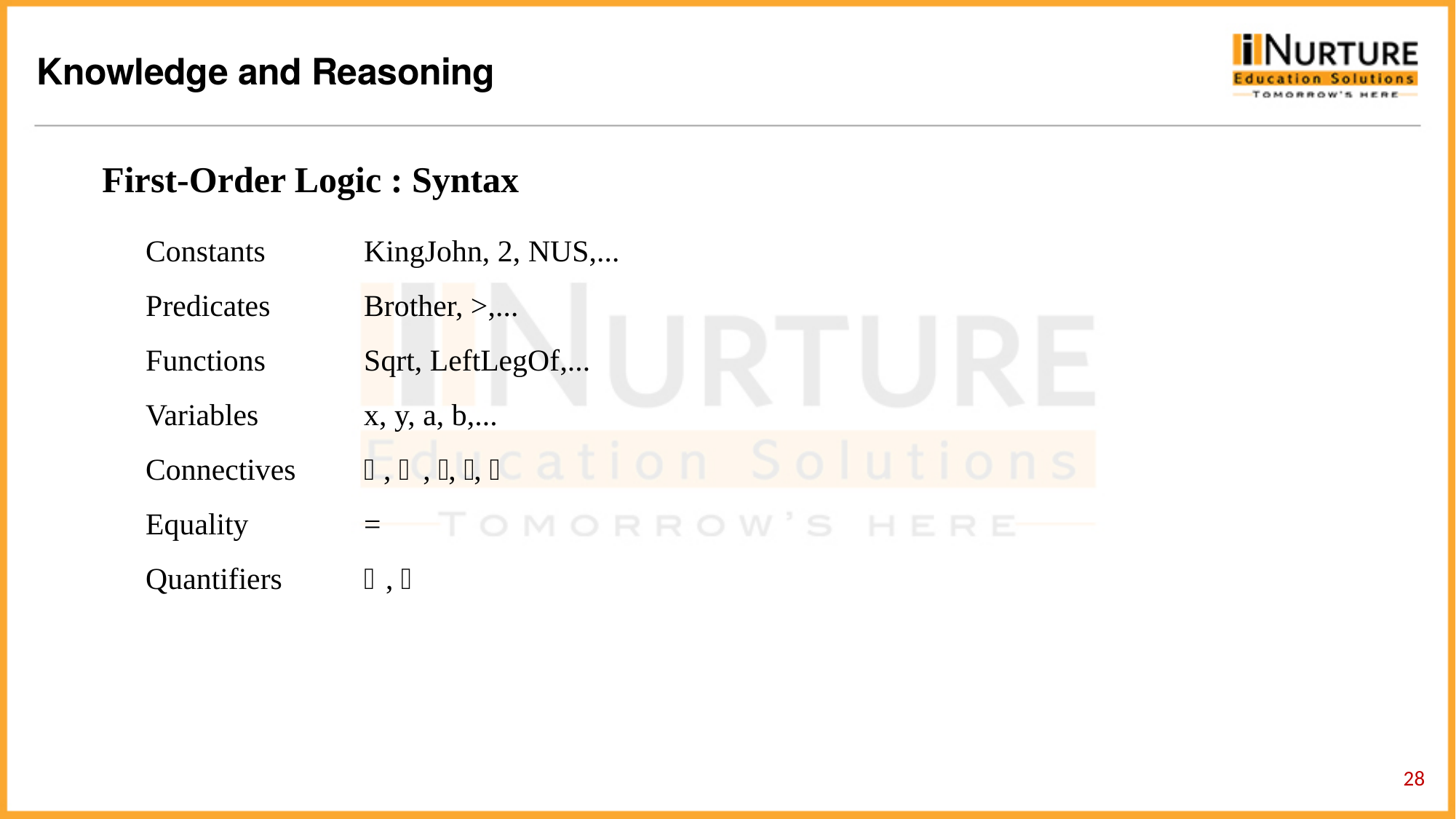

First-Order Logic : Syntax
Constants	KingJohn, 2, NUS,...
Predicates	Brother, >,...
Functions	Sqrt, LeftLegOf,...
Variables	x, y, a, b,...
Connectives	¬, ⇒, ∧, ∨, ⇔
Equality		=
Quantifiers 	∀, ∃